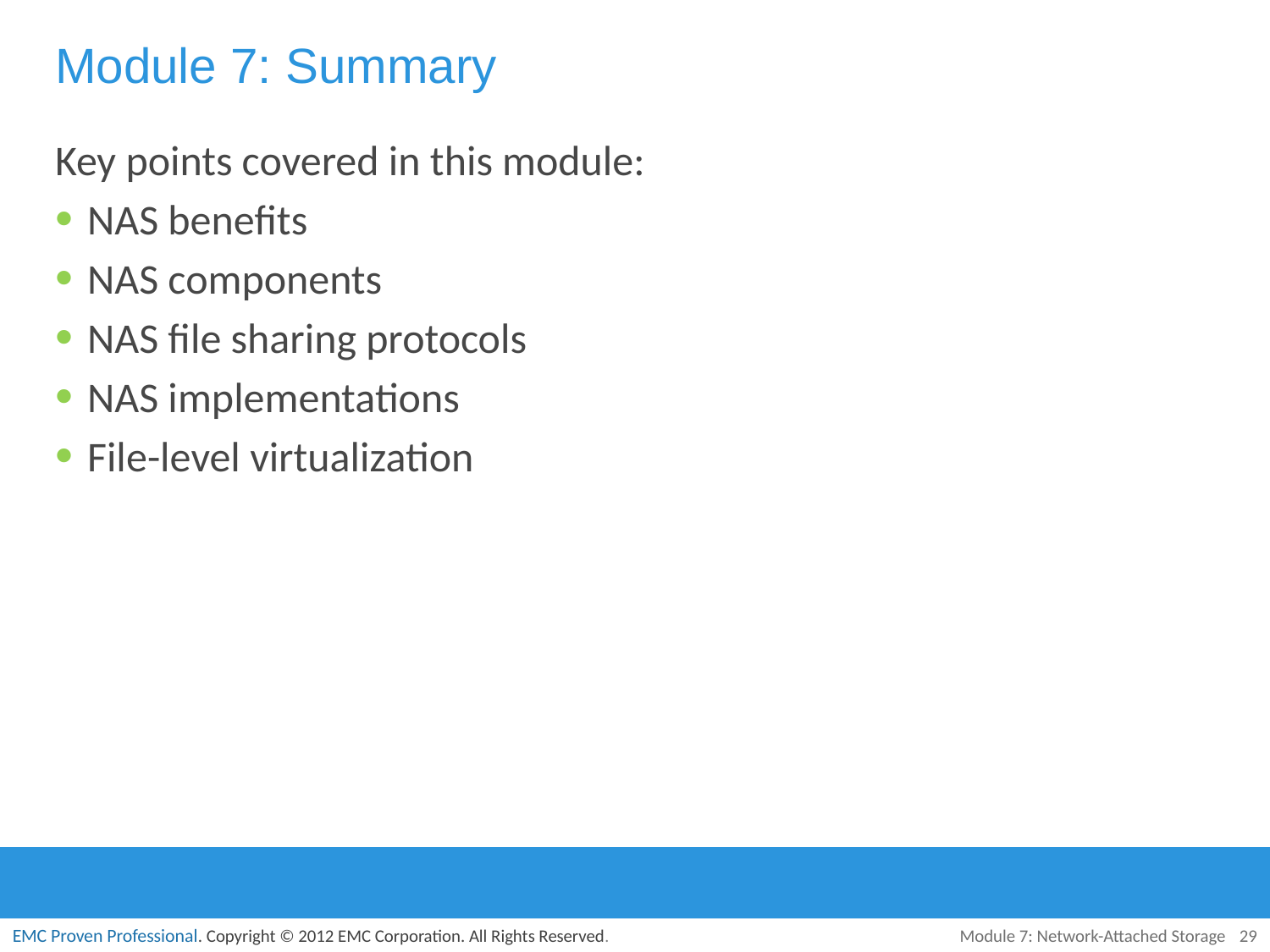

# Module 7: Summary
Key points covered in this module:
NAS benefits
NAS components
NAS file sharing protocols
NAS implementations
File-level virtualization
Module 7: Network-Attached Storage
29